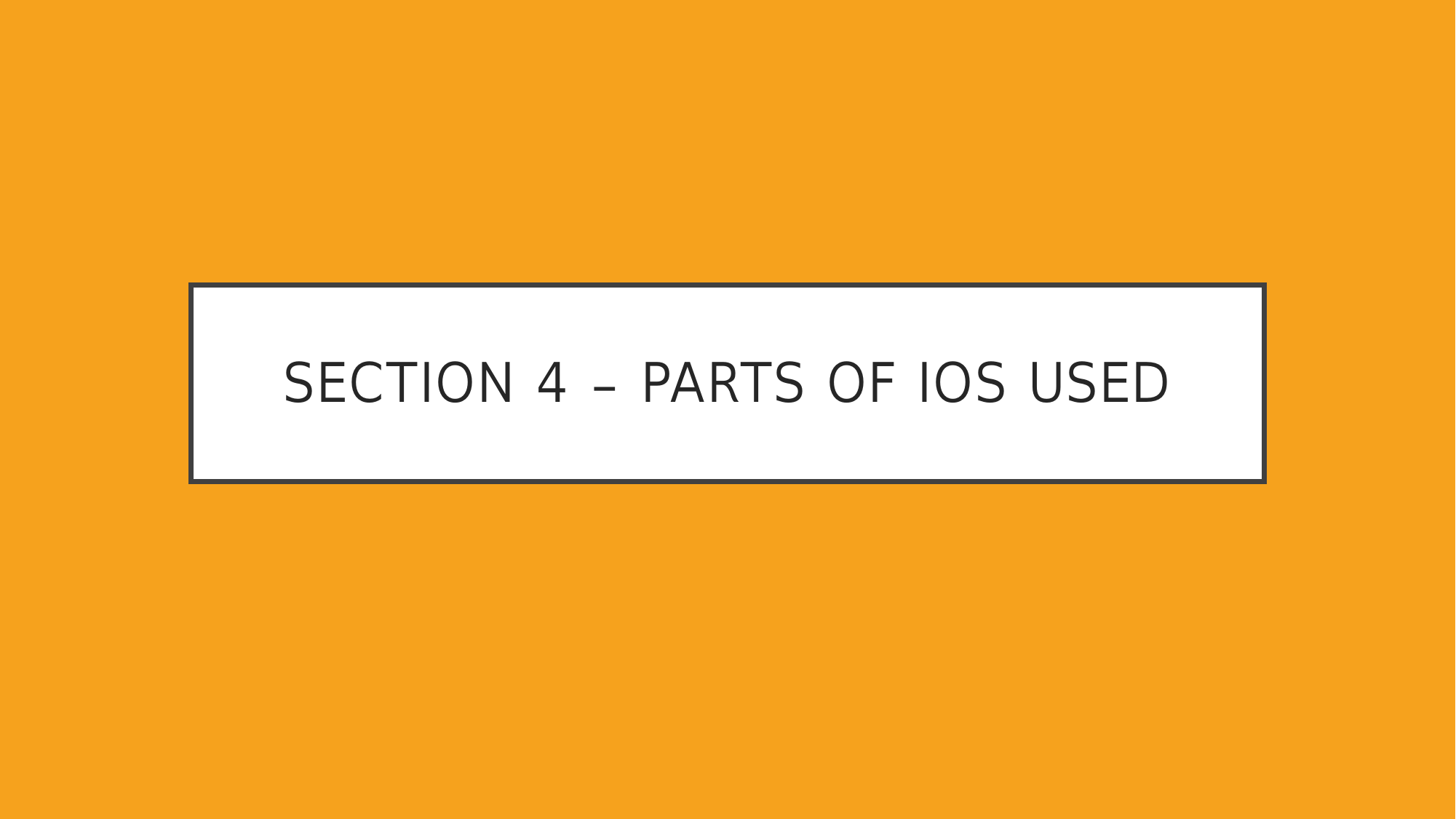

# Section 4 – parts of ios used